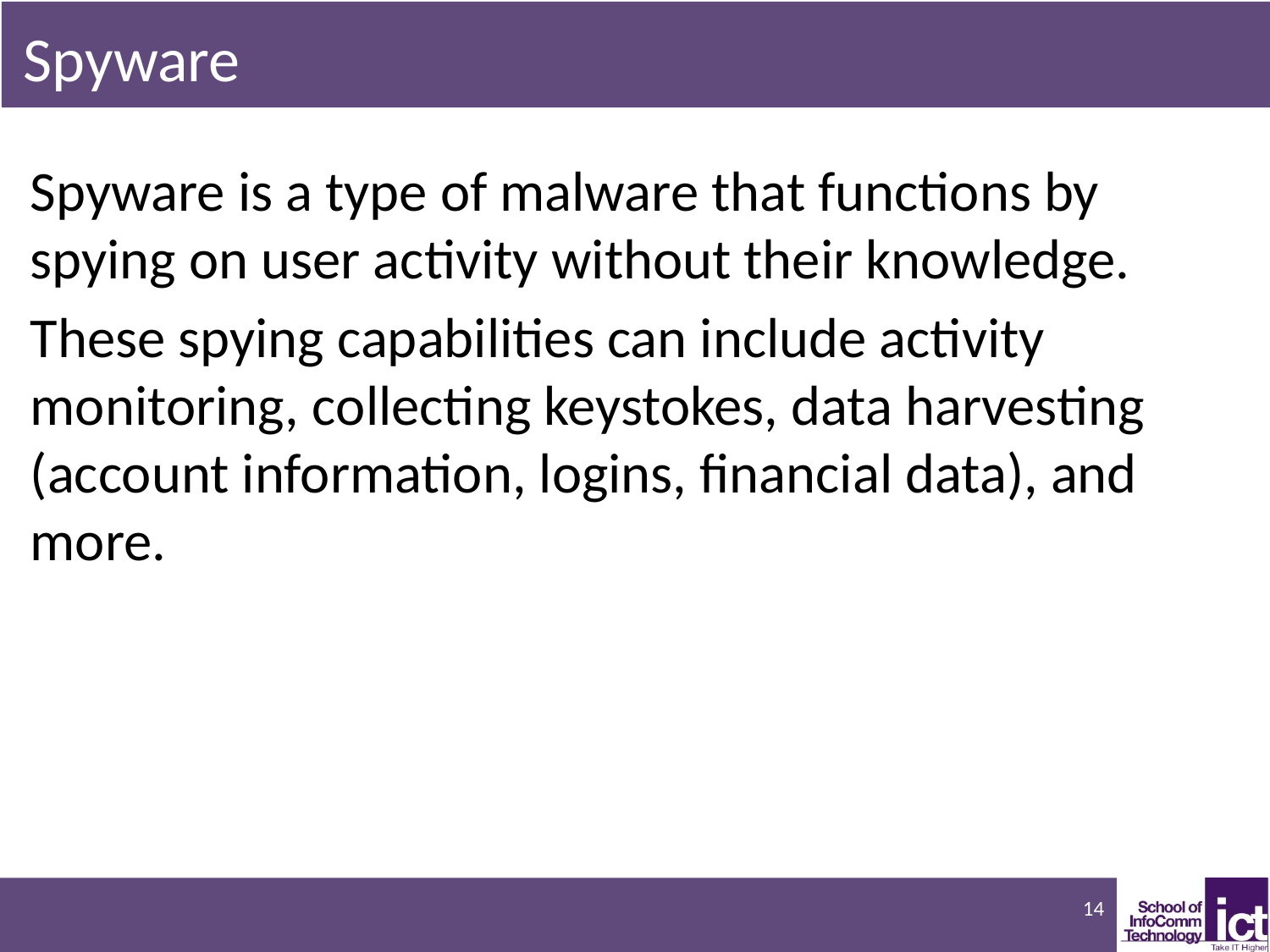

# Spyware
Spyware is a type of malware that functions by spying on user activity without their knowledge.
These spying capabilities can include activity monitoring, collecting keystokes, data harvesting (account information, logins, financial data), and more.
14